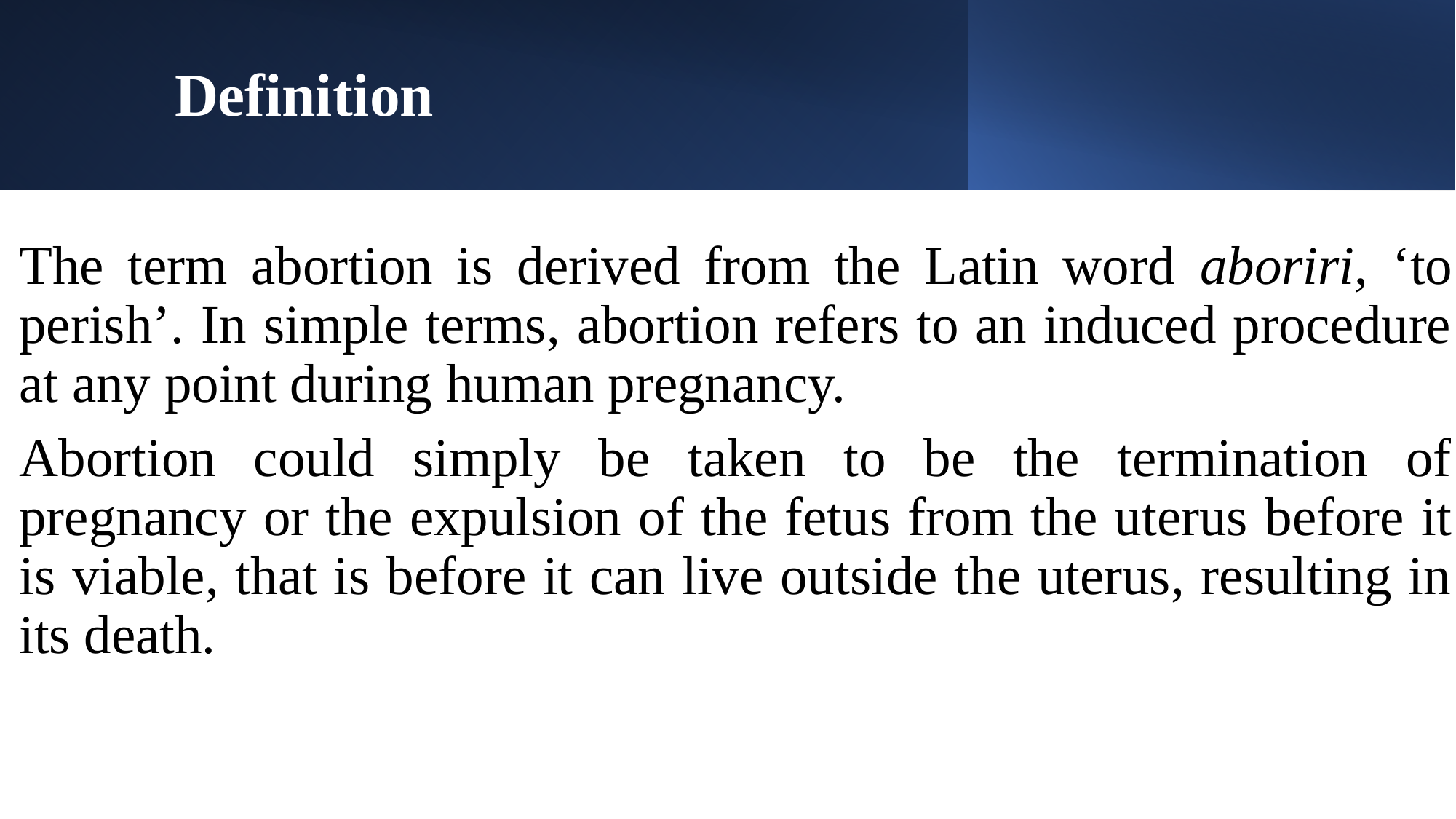

# Definition

The term abortion is derived from the Latin word aboriri, ‘to perish’. In simple terms, abortion refers to an induced procedure at any point during human pregnancy.
Abortion could simply be taken to be the termination of pregnancy or the expulsion of the fetus from the uterus before it is viable, that is before it can live outside the uterus, resulting in its death.